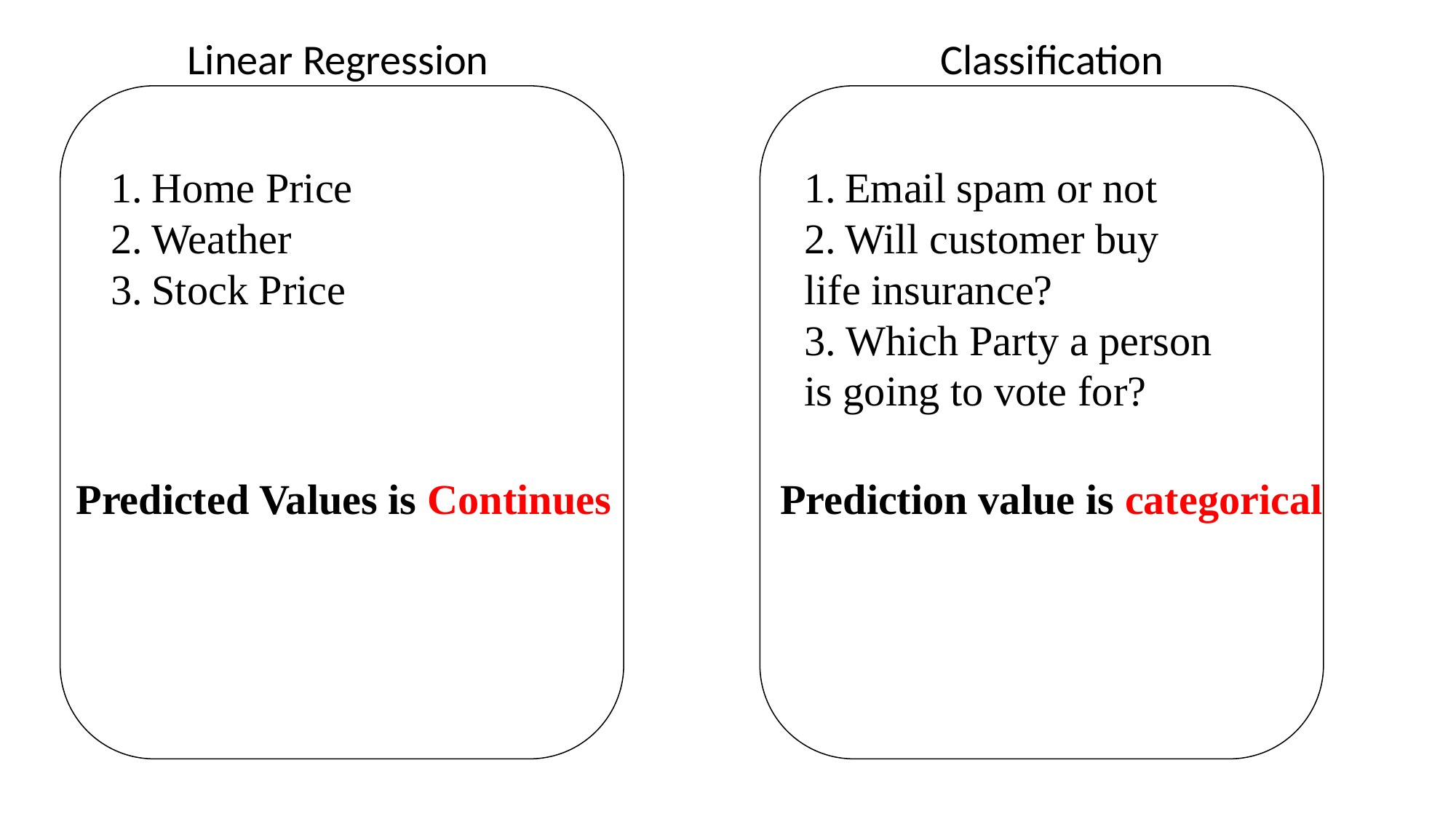

Linear Regression
Classification

Home Price
Weather
Stock Price
Email spam or not
Will customer buy
life insurance?
3. Which Party a person
is going to vote for?
Predicted Values is Continues
Prediction value is categorical